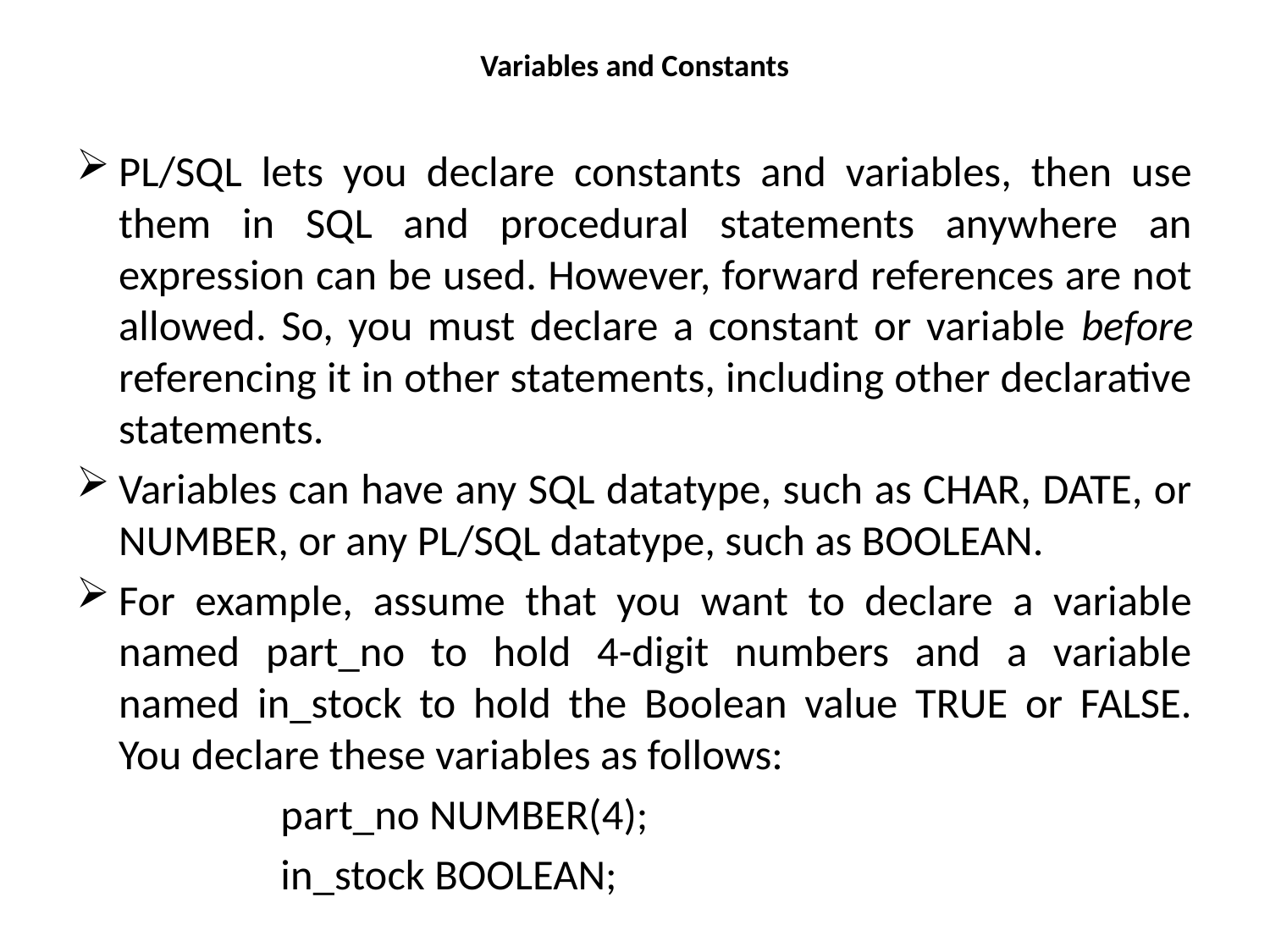

# Variables and Constants
PL/SQL lets you declare constants and variables, then use them in SQL and procedural statements anywhere an expression can be used. However, forward references are not allowed. So, you must declare a constant or variable before referencing it in other statements, including other declarative statements.
Variables can have any SQL datatype, such as CHAR, DATE, or NUMBER, or any PL/SQL datatype, such as BOOLEAN.
For example, assume that you want to declare a variable named part_no to hold 4-digit numbers and a variable named in_stock to hold the Boolean value TRUE or FALSE. You declare these variables as follows:
                     part_no NUMBER(4);
                     in_stock BOOLEAN;